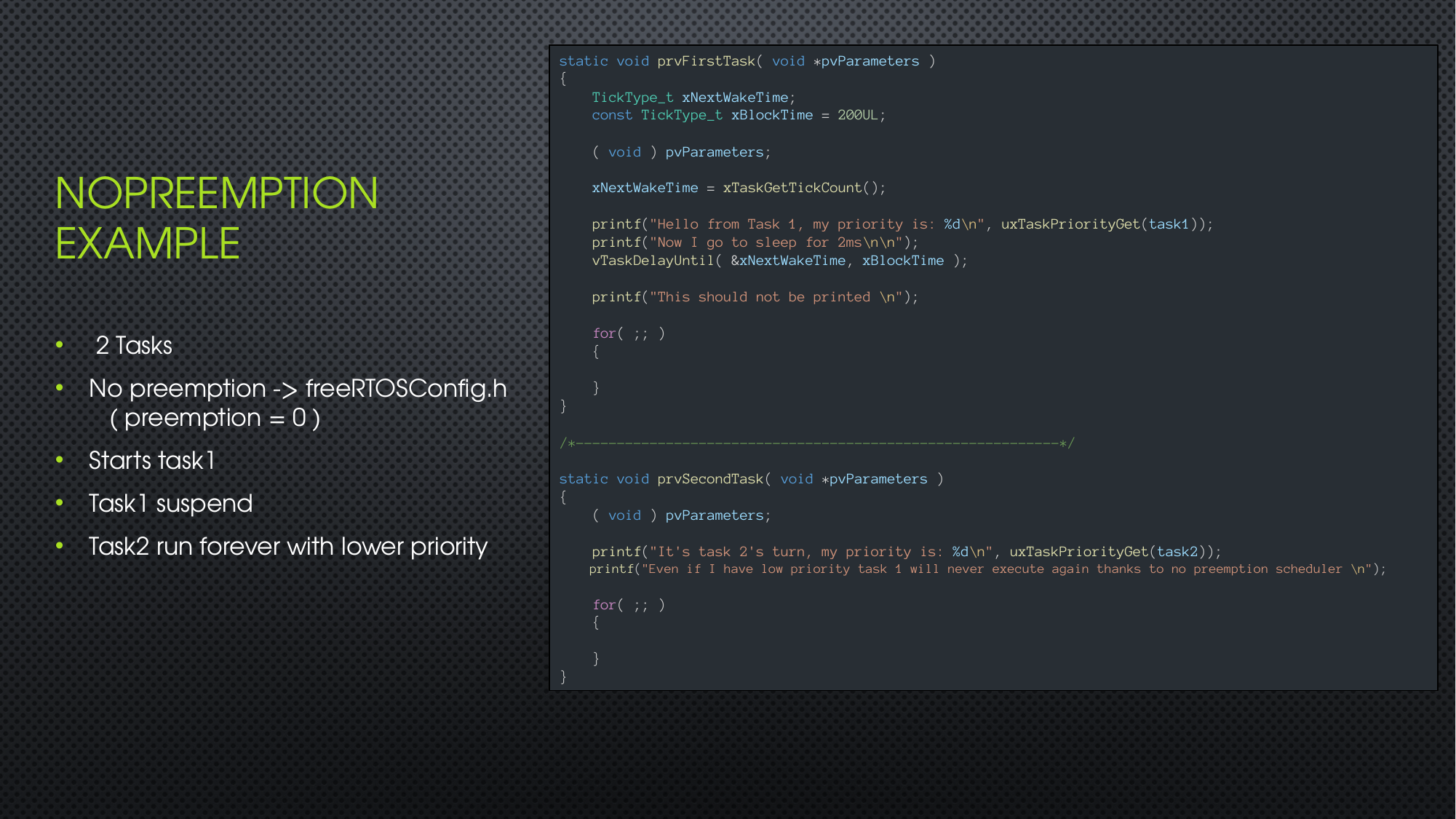

static void prvFirstTask( void *pvParameters )
{
    TickType_t xNextWakeTime;
    const TickType_t xBlockTime = 200UL;
    ( void ) pvParameters;

    xNextWakeTime = xTaskGetTickCount();

    printf("Hello from Task 1, my priority is: %d\n", uxTaskPriorityGet(task1));
    printf("Now I go to sleep for 2ms\n\n");
    vTaskDelayUntil( &xNextWakeTime, xBlockTime );

    printf("This should not be printed \n");
    for( ;; )
    {

    }
}
/*-----------------------------------------------------------*/
static void prvSecondTask( void *pvParameters )
{
    ( void ) pvParameters;

    printf("It's task 2's turn, my priority is: %d\n", uxTaskPriorityGet(task2));
    printf("Even if I have low priority task 1 will never execute again thanks to no preemption scheduler \n");
    for( ;; )
    {

    }
}
# NoPreemption example
 2 Tasks
No preemption -> freeRTOSConfig.h      ( preemption = 0 )
Starts task1
Task1 suspend
Task2 run forever with lower priority